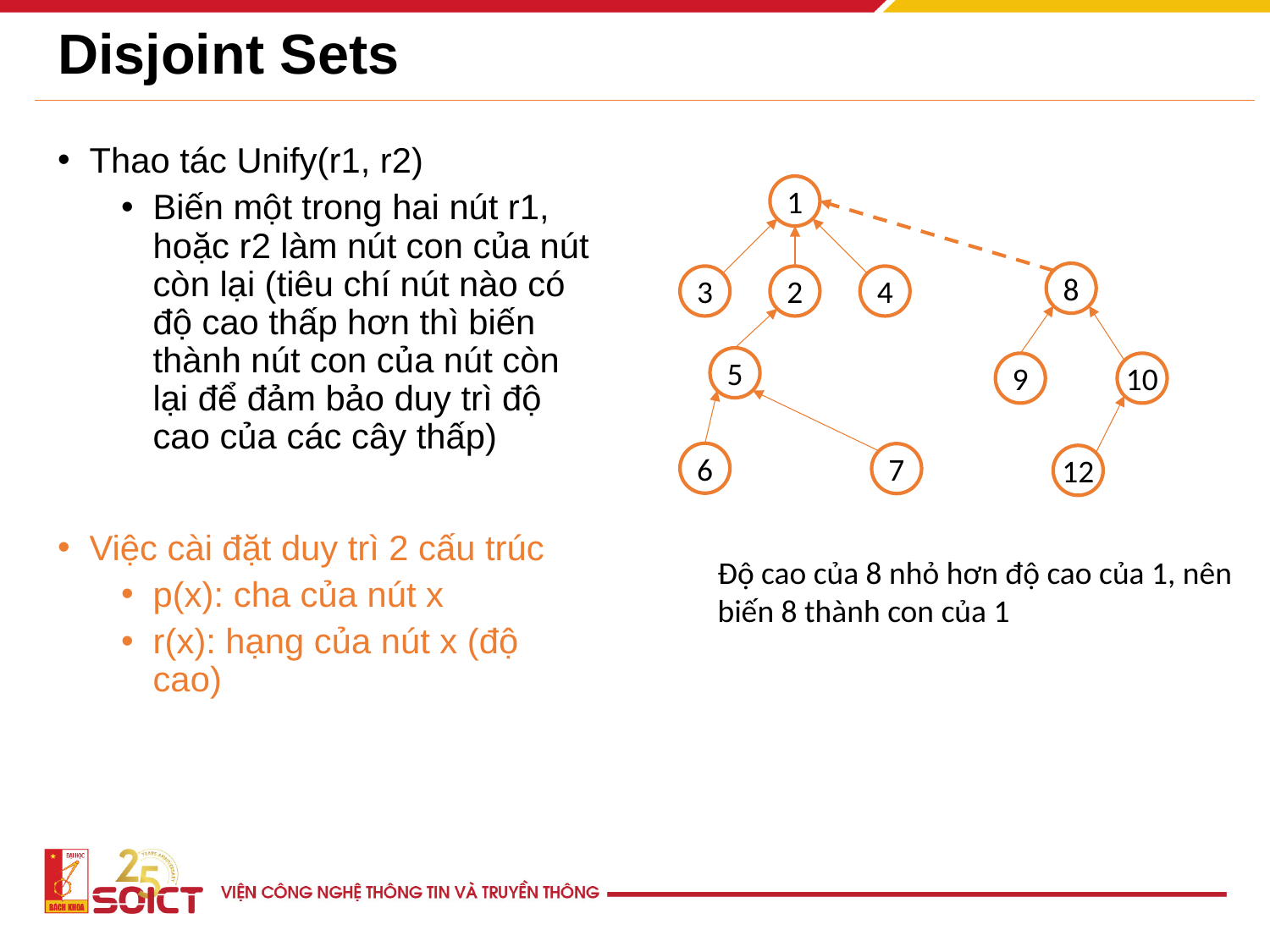

# Disjoint Sets
Thao tác Unify(r1, r2)
Biến một trong hai nút r1, hoặc r2 làm nút con của nút còn lại (tiêu chí nút nào có độ cao thấp hơn thì biến thành nút con của nút còn lại để đảm bảo duy trì độ cao của các cây thấp)

Việc cài đặt duy trì 2 cấu trúc
p(x): cha của nút x
r(x): hạng của nút x (độ cao)

1
8
3
2
4
5
9
10
6
7
12
Độ cao của 8 nhỏ hơn độ cao của 1, nên biến 8 thành con của 1